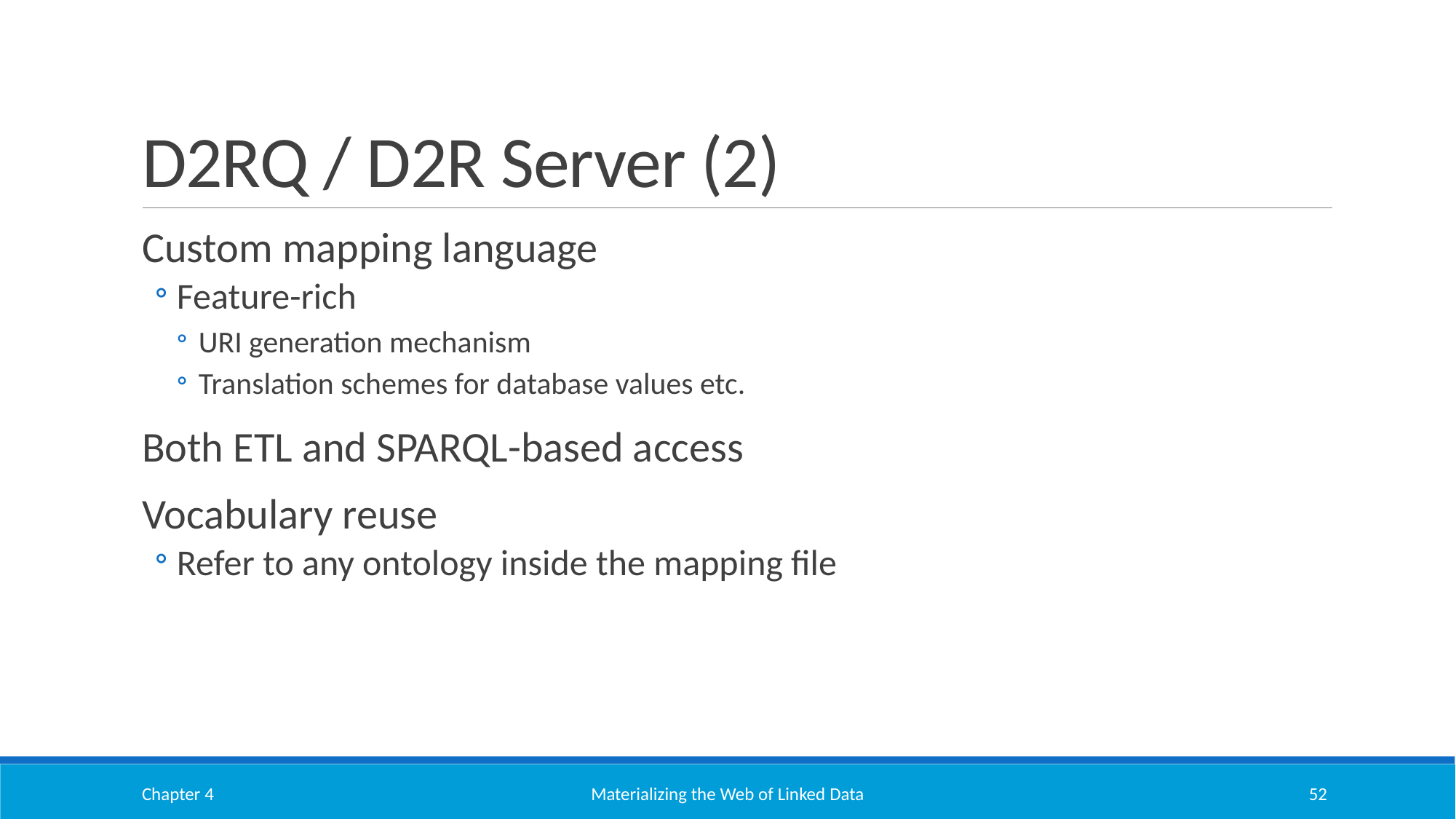

# D2RQ / D2R Server (2)
Custom mapping language
Feature-rich
URI generation mechanism
Translation schemes for database values etc.
Both ETL and SPARQL-based access
Vocabulary reuse
Refer to any ontology inside the mapping file
Chapter 4
Materializing the Web of Linked Data
52